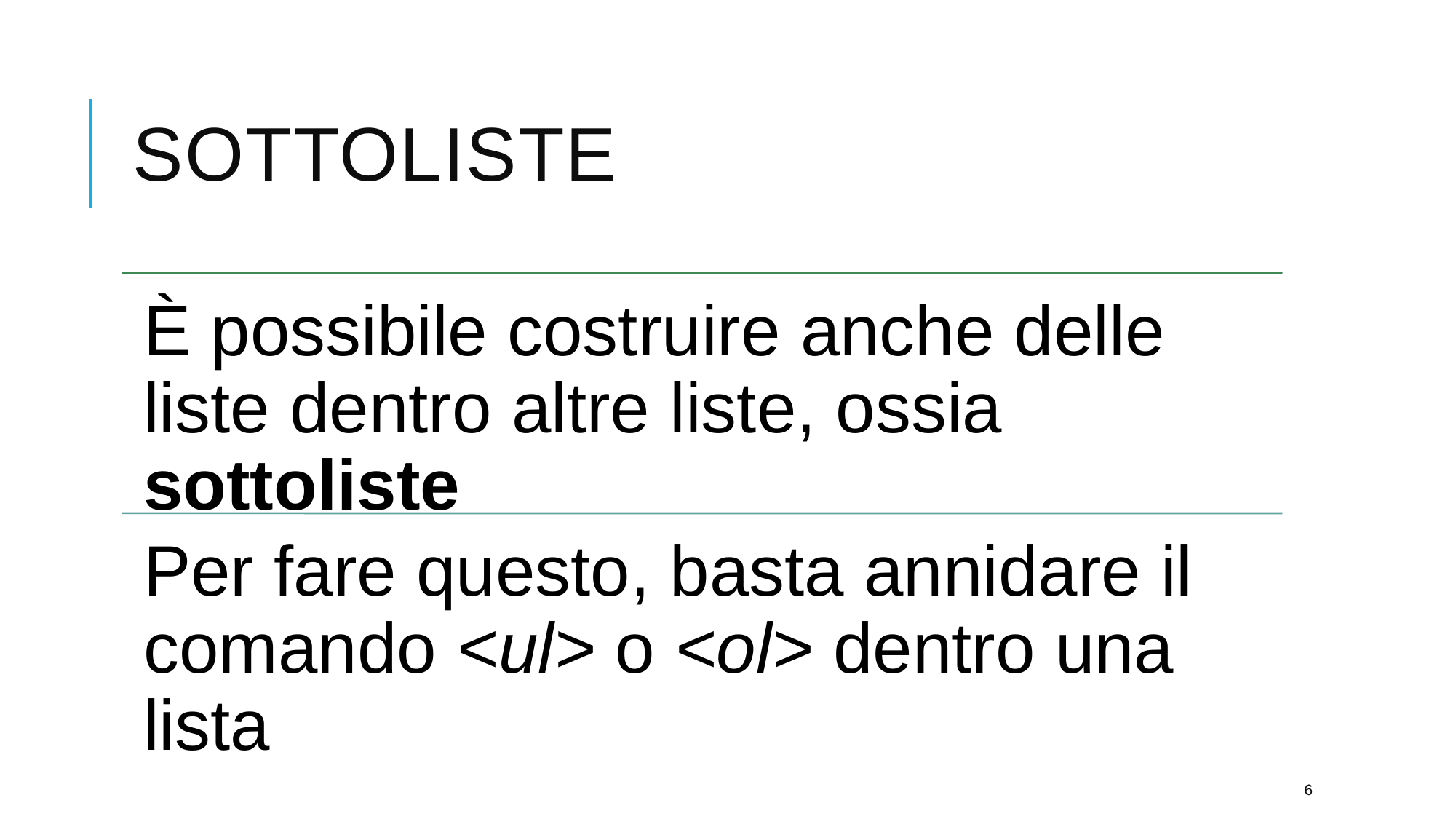

# Sottoliste
È possibile costruire anche delle liste dentro altre liste, ossia sottoliste
Per fare questo, basta annidare il comando <ul> o <ol> dentro una lista
6